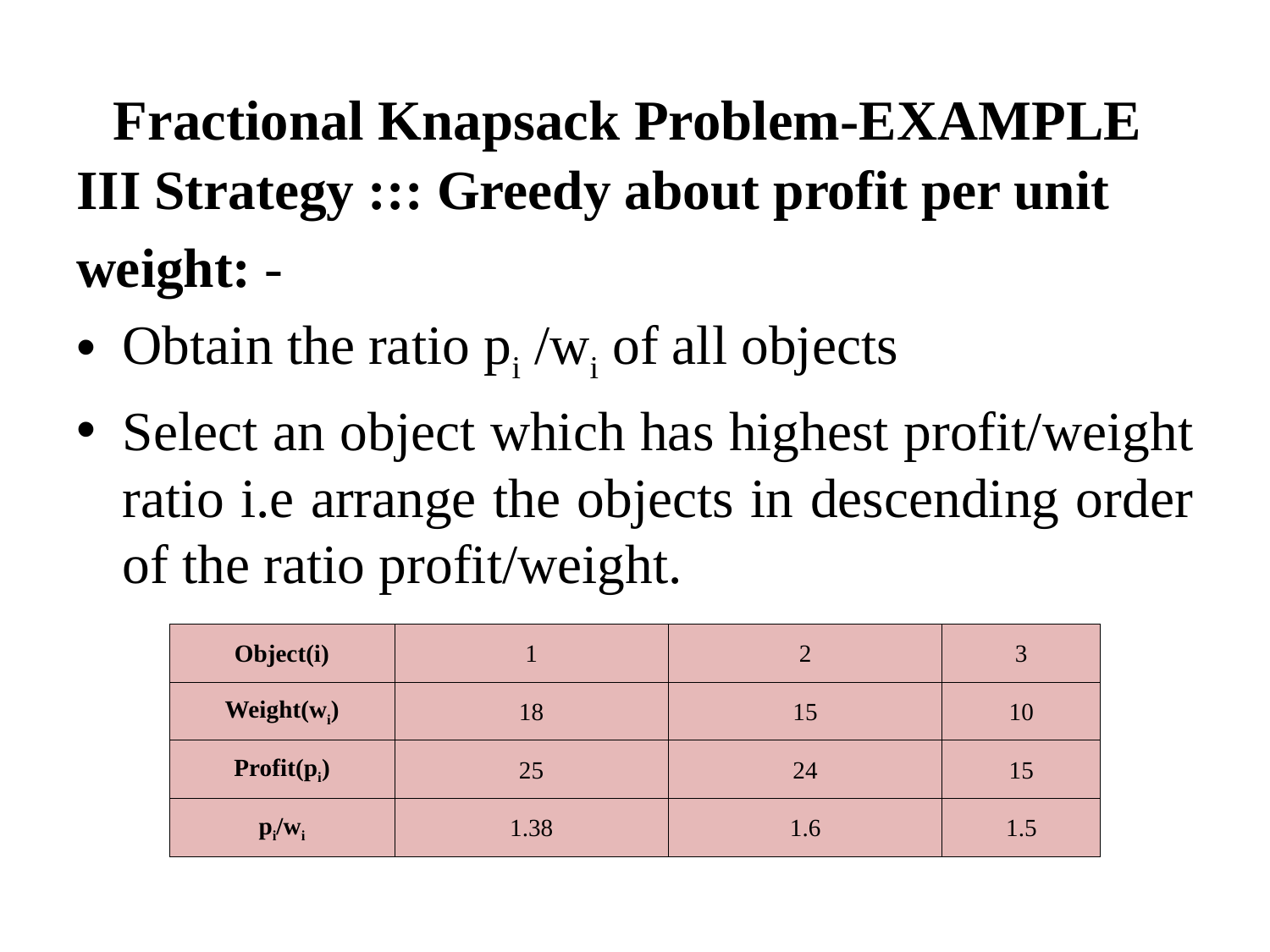

# Fractional Knapsack Problem-EXAMPLE
III Strategy ::: Greedy about profit per unit
weight: -
Obtain the ratio pi /wi of all objects
Select an object which has highest profit/weight ratio i.e arrange the objects in descending order of the ratio profit/weight.

| Object(i) | 1 | 2 | 3 |
| --- | --- | --- | --- |
| Weight(wi) | 18 | 15 | 10 |
| Profit(pi) | 25 | 24 | 15 |
| pi/wi | 1.38 | 1.6 | 1.5 |